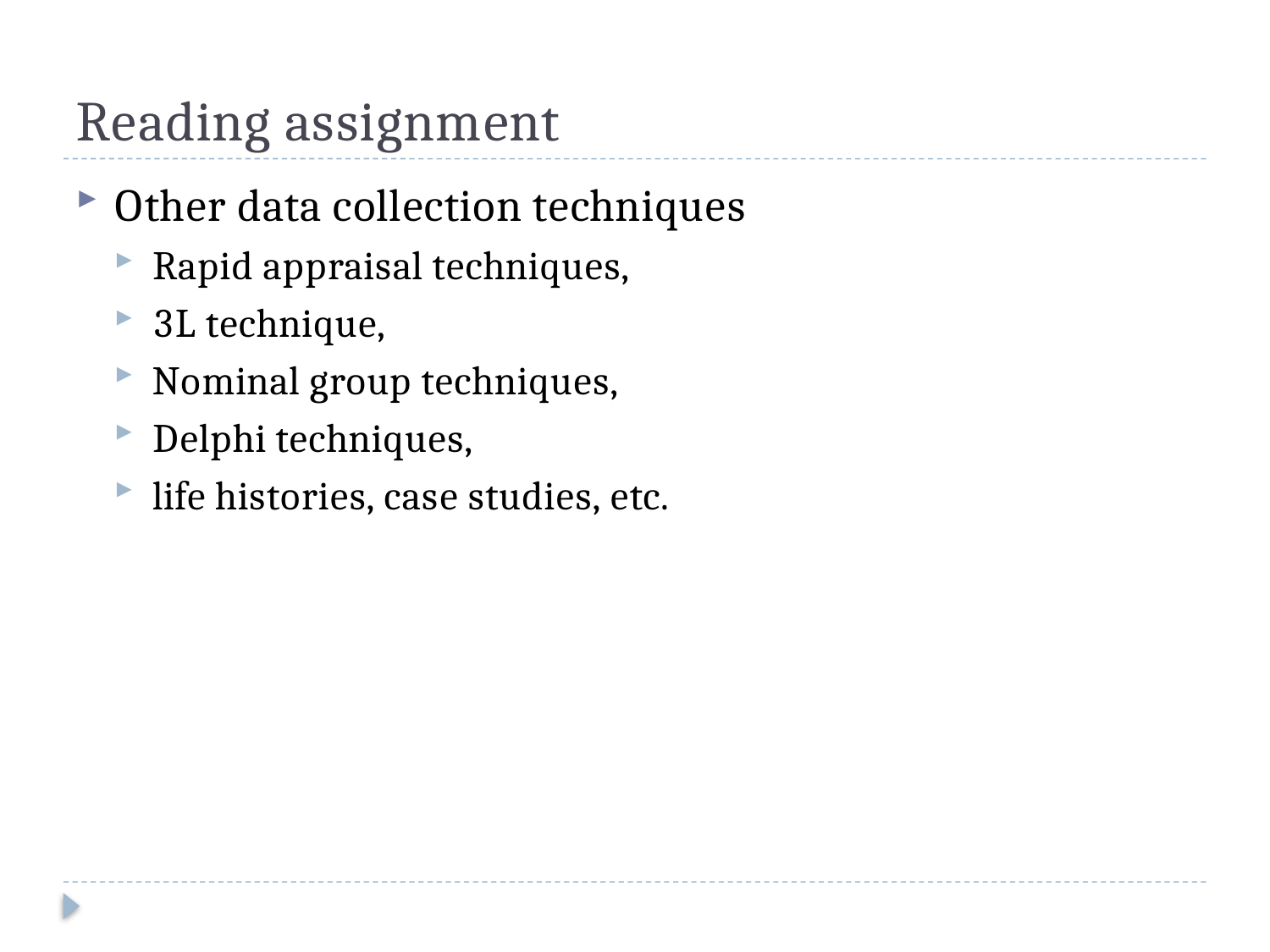

# Reading assignment
Other data collection techniques
Rapid appraisal techniques,
3L technique,
Nominal group techniques,
Delphi techniques,
life histories, case studies, etc.